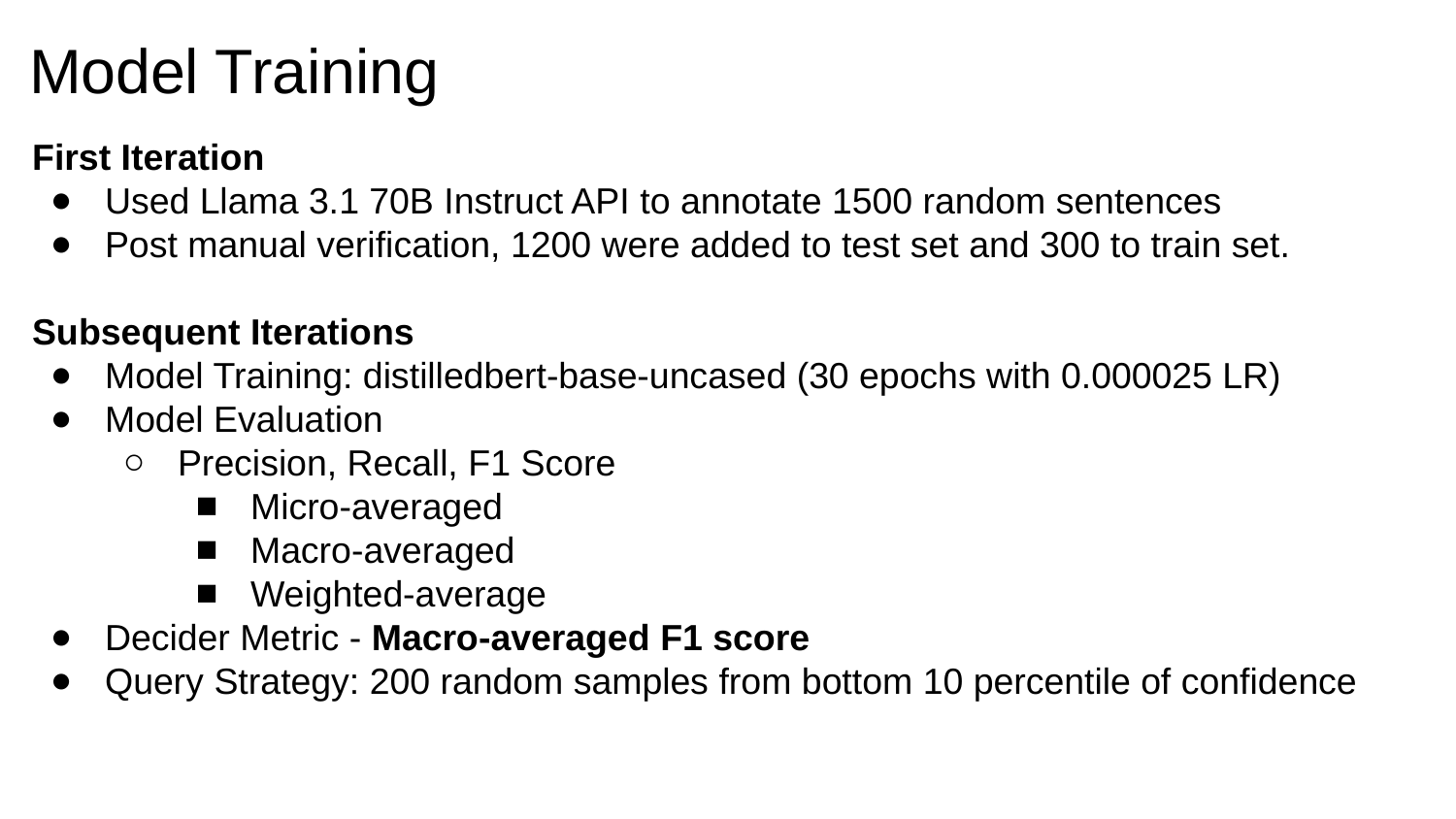

Model Training
First Iteration
Used Llama 3.1 70B Instruct API to annotate 1500 random sentences
Post manual verification, 1200 were added to test set and 300 to train set.

Subsequent Iterations
Model Training: distilledbert-base-uncased (30 epochs with 0.000025 LR)
Model Evaluation
Precision, Recall, F1 Score
Micro-averaged
Macro-averaged
Weighted-average
Decider Metric - Macro-averaged F1 score
Query Strategy: 200 random samples from bottom 10 percentile of confidence